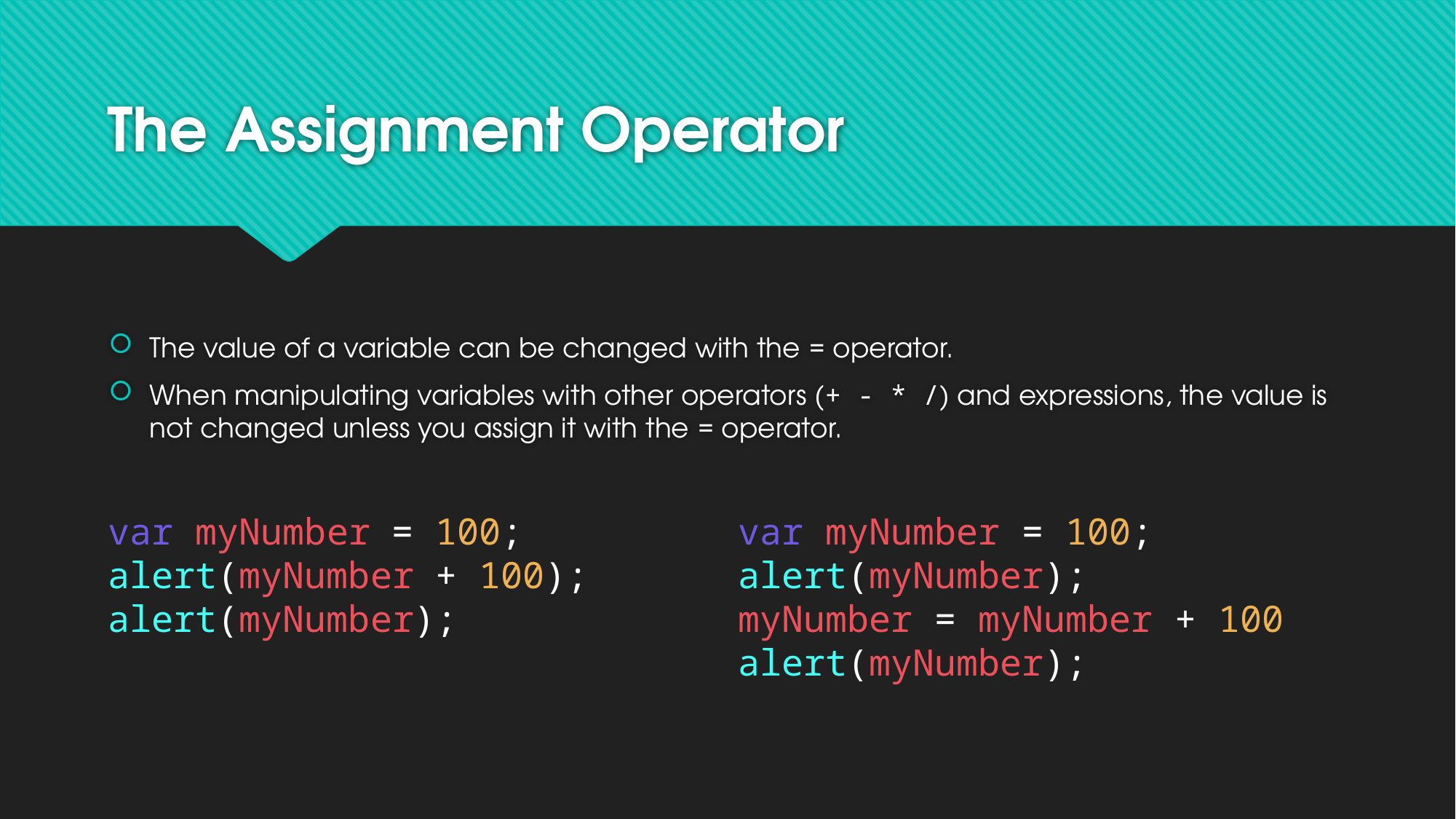

# The Assignment Operator
The value of a variable can be changed with the = operator.
When manipulating variables with other operators (+ - * /) and expressions, the value is not changed unless you assign it with the = operator.
var myNumber = 100; alert(myNumber);
myNumber = myNumber + 100 alert(myNumber);
var myNumber = 100;
alert(myNumber + 100);
alert(myNumber);